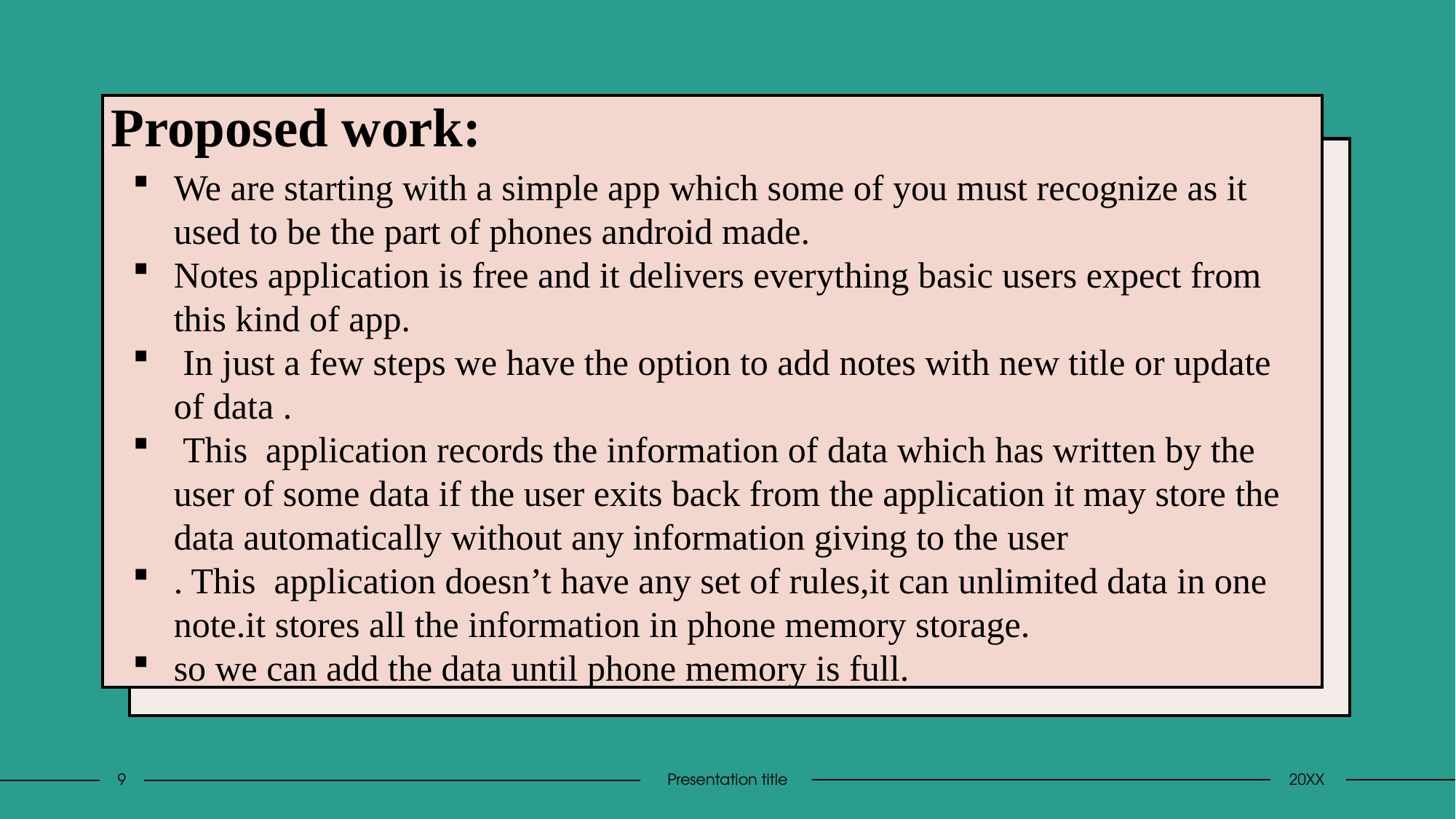

# Proposed work:
We are starting with a simple app which some of you must recognize as it used to be the part of phones android made.
Notes application is free and it delivers everything basic users expect from this kind of app.
 In just a few steps we have the option to add notes with new title or update of data .
 This  application records the information of data which has written by the user of some data if the user exits back from the application it may store the data automatically without any information giving to the user
. This  application doesn’t have any set of rules,it can unlimited data in one note.it stores all the information in phone memory storage.
so we can add the data until phone memory is full.

9
Presentation title
20XX